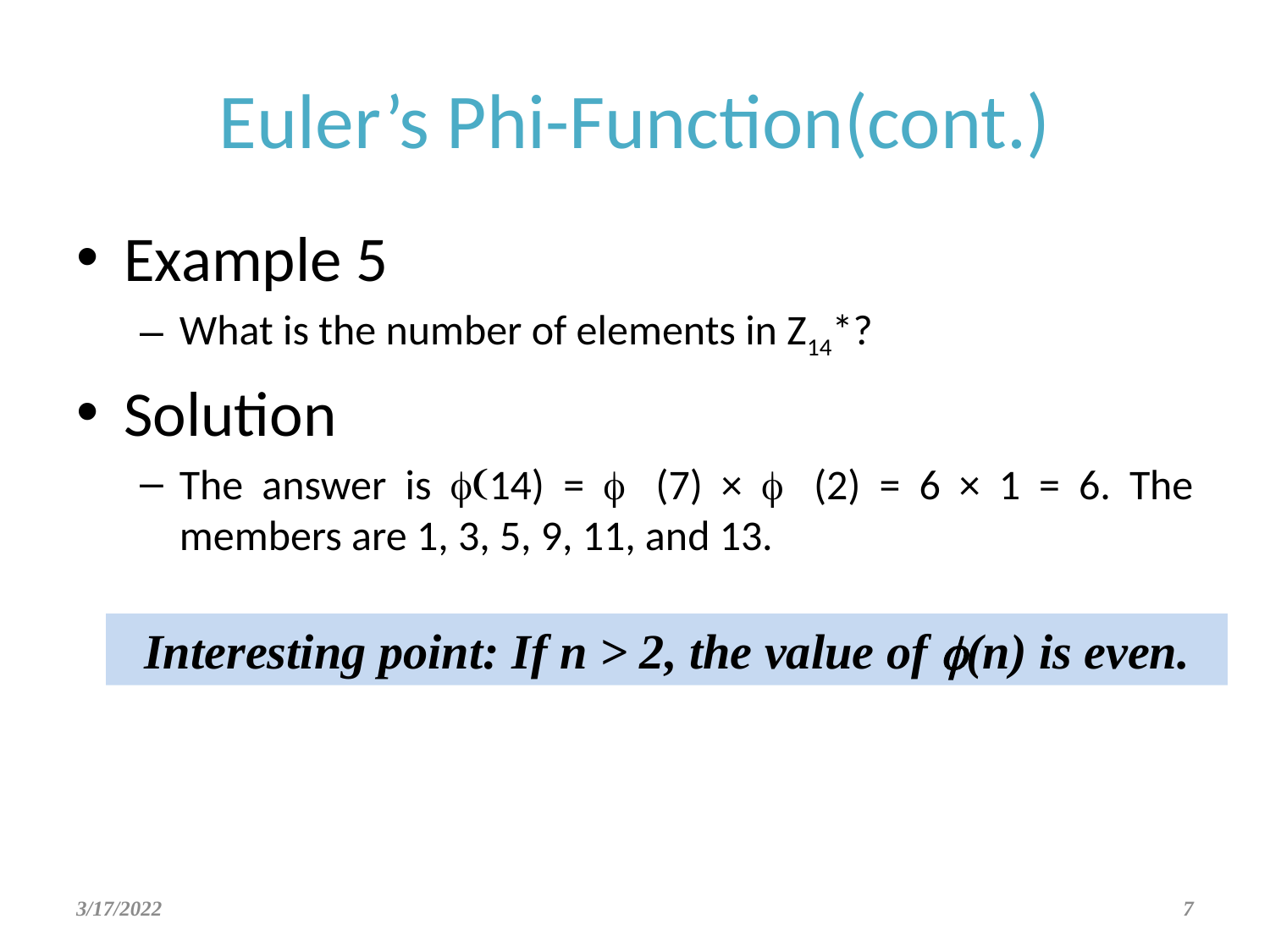

# Euler’s Phi-Function(cont.)
Example 5
What is the number of elements in Z14*?
Solution
The answer is φ(14) = φ (7) × φ (2) = 6 × 1 = 6. The members are 1, 3, 5, 9, 11, and 13.
Interesting point: If n > 2, the value of φ(n) is even.
3/17/2022
7